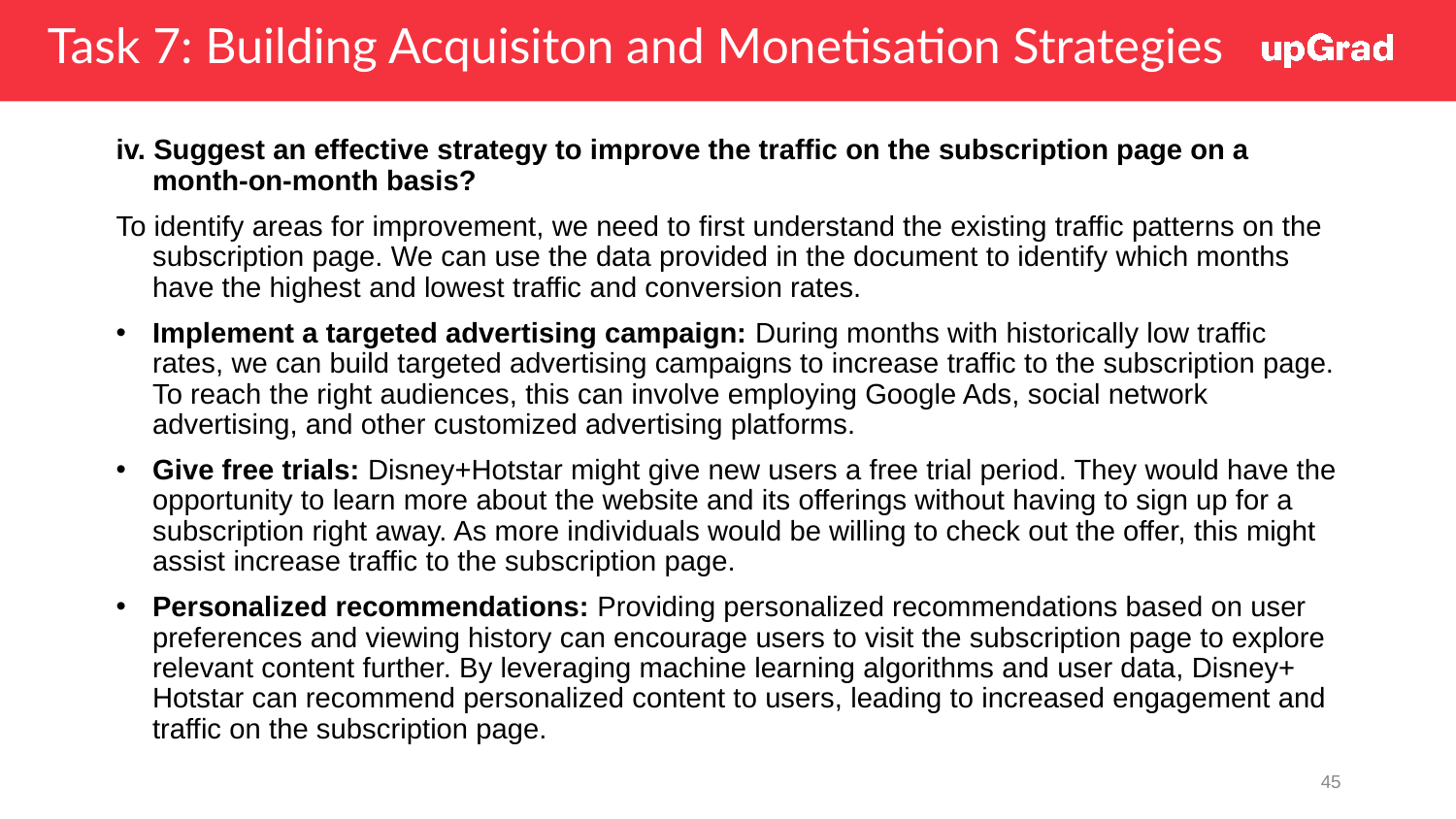

# Task 7: Building Acquisiton and Monetisation Strategies
iv. Suggest an effective strategy to improve the traffic on the subscription page on a month-on-month basis?
To identify areas for improvement, we need to first understand the existing traffic patterns on the subscription page. We can use the data provided in the document to identify which months have the highest and lowest traffic and conversion rates.
Implement a targeted advertising campaign: During months with historically low traffic rates, we can build targeted advertising campaigns to increase traffic to the subscription page. To reach the right audiences, this can involve employing Google Ads, social network advertising, and other customized advertising platforms.
Give free trials: Disney+Hotstar might give new users a free trial period. They would have the opportunity to learn more about the website and its offerings without having to sign up for a subscription right away. As more individuals would be willing to check out the offer, this might assist increase traffic to the subscription page.
Personalized recommendations: Providing personalized recommendations based on user preferences and viewing history can encourage users to visit the subscription page to explore relevant content further. By leveraging machine learning algorithms and user data, Disney+ Hotstar can recommend personalized content to users, leading to increased engagement and traffic on the subscription page.

45